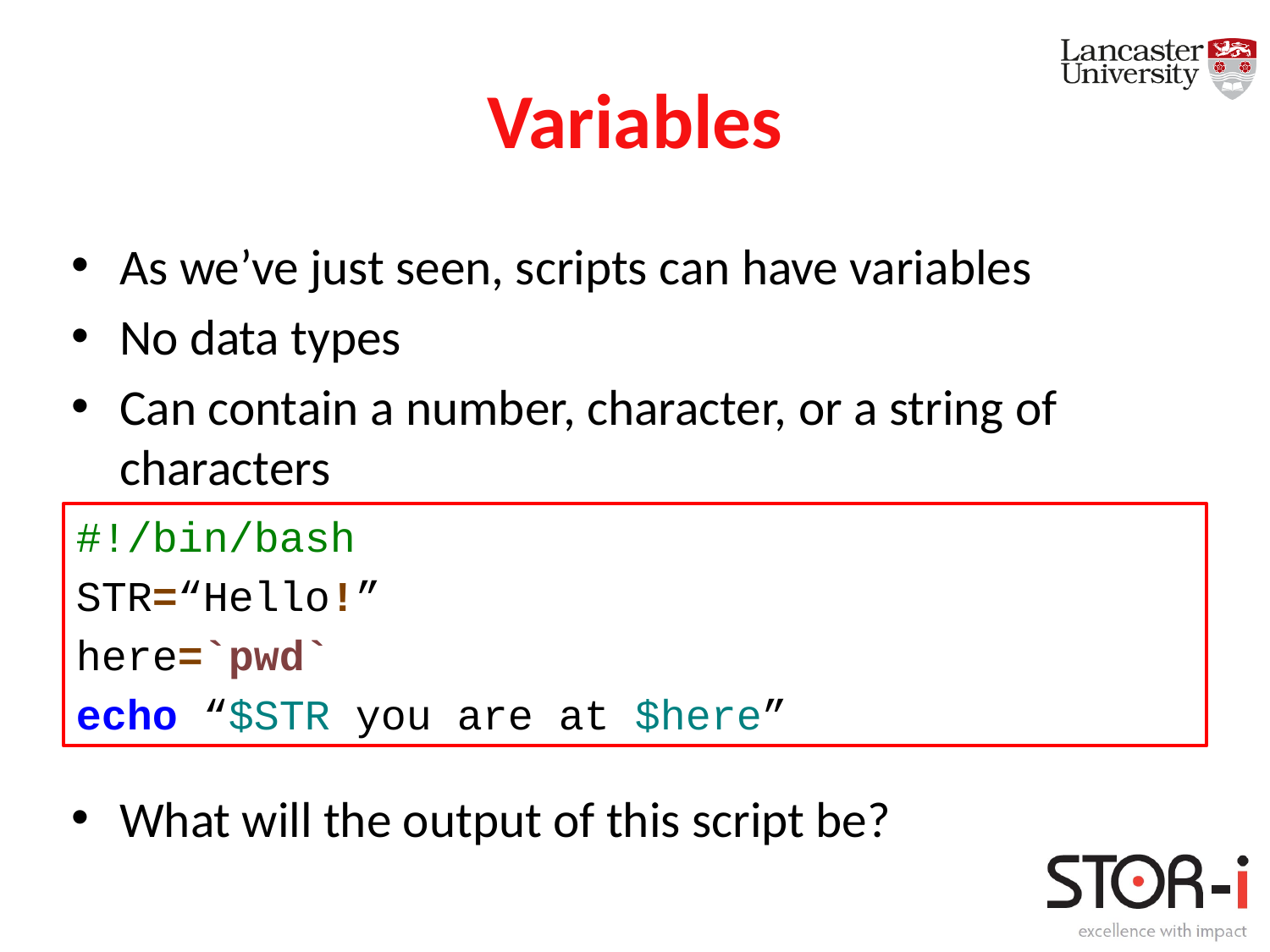

# Variables
As we’ve just seen, scripts can have variables
No data types
Can contain a number, character, or a string of characters

What will the output of this script be?
#!/bin/bash
STR=“Hello!”
here=`pwd`
echo “$STR you are at $here”